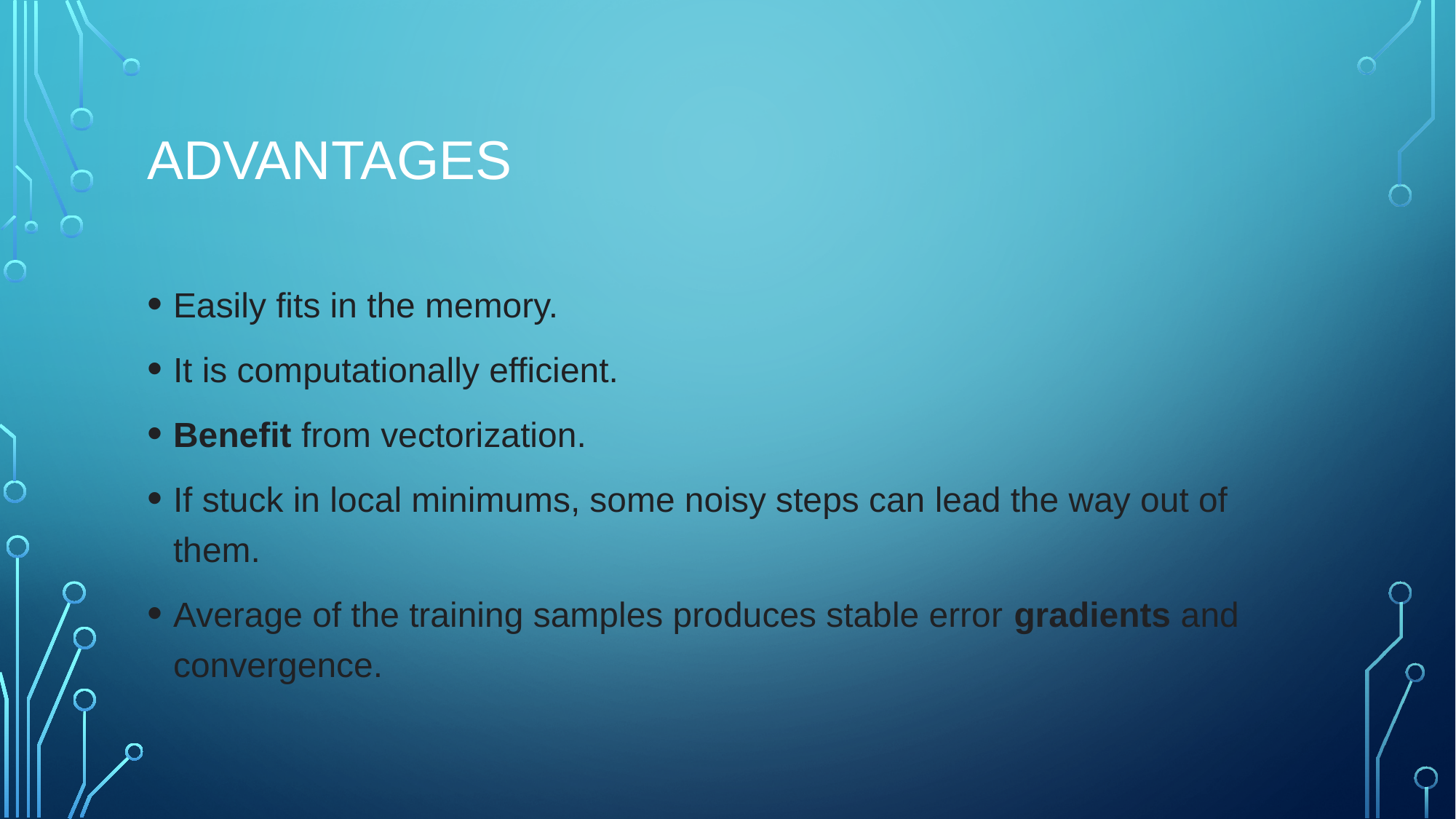

# ADVANTAGES
Easily fits in the memory.
It is computationally efficient.
Benefit from vectorization.
If stuck in local minimums, some noisy steps can lead the way out of them.
Average of the training samples produces stable error gradients and convergence.